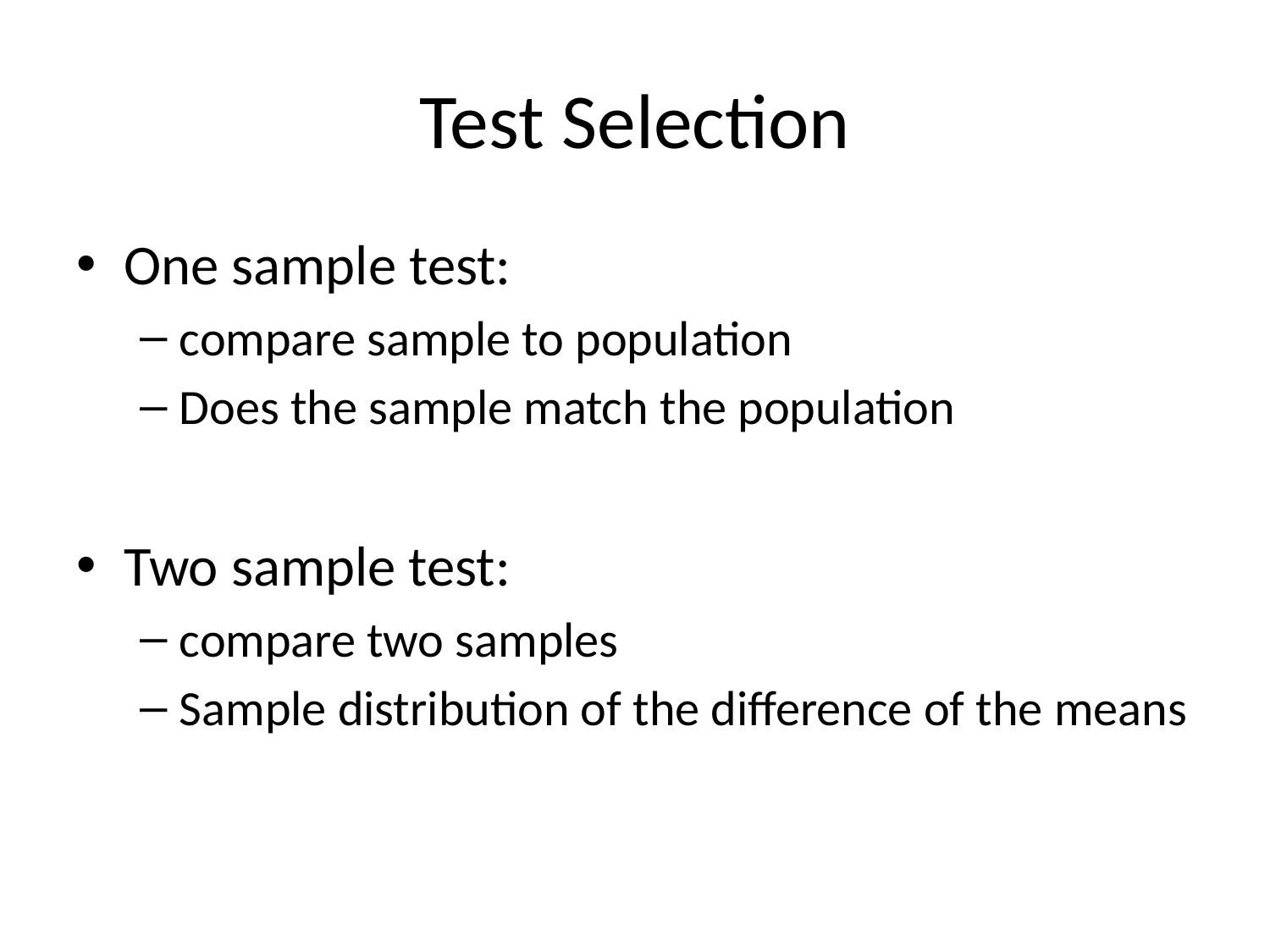

# Test Selection
One sample test:
compare sample to population
Does the sample match the population

Two sample test:
compare two samples
Sample distribution of the difference of the means